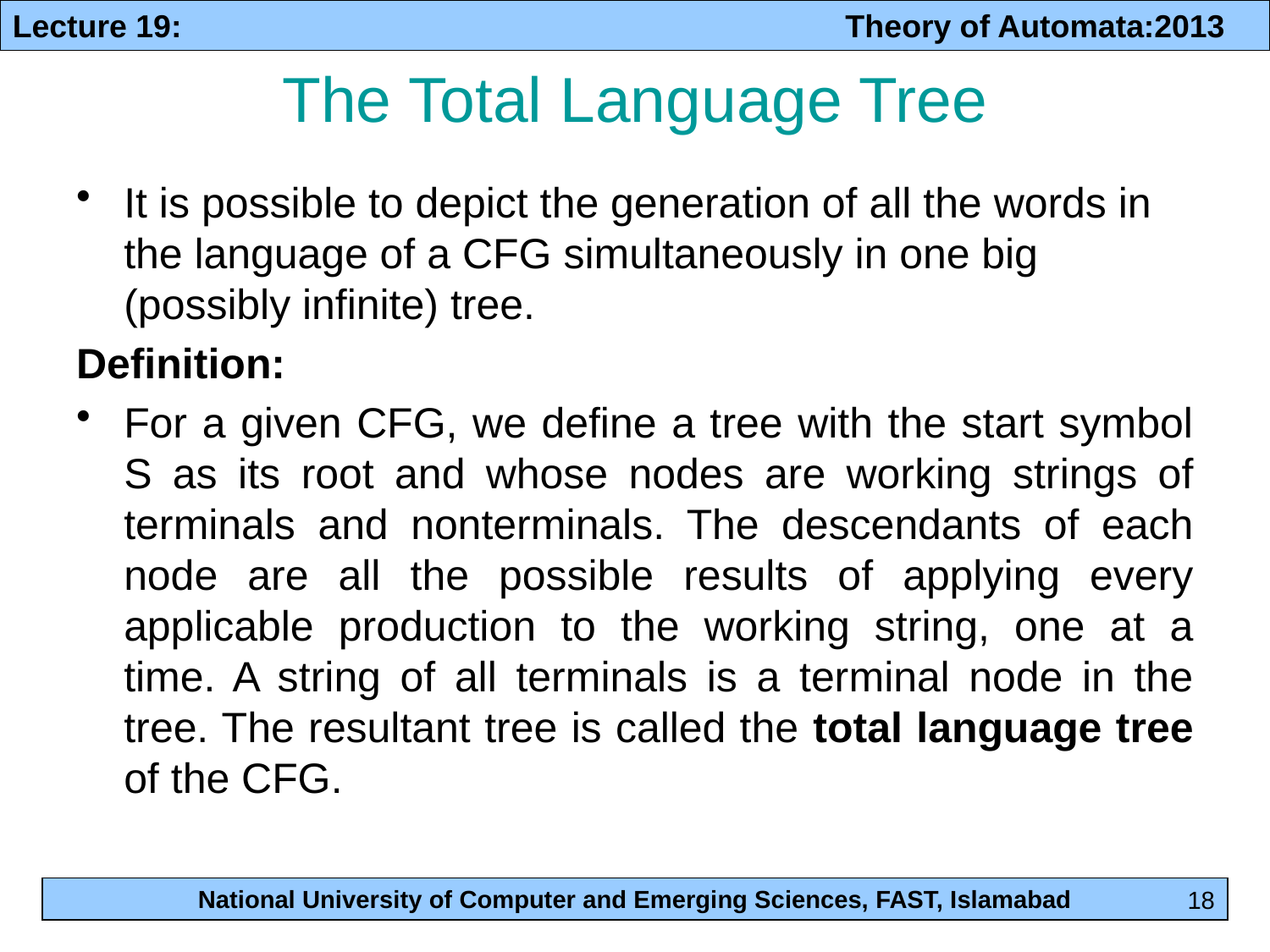

# The Total Language Tree
It is possible to depict the generation of all the words in the language of a CFG simultaneously in one big (possibly infinite) tree.
Definition:
For a given CFG, we define a tree with the start symbol S as its root and whose nodes are working strings of terminals and nonterminals. The descendants of each node are all the possible results of applying every applicable production to the working string, one at a time. A string of all terminals is a terminal node in the tree. The resultant tree is called the total language tree of the CFG.
18